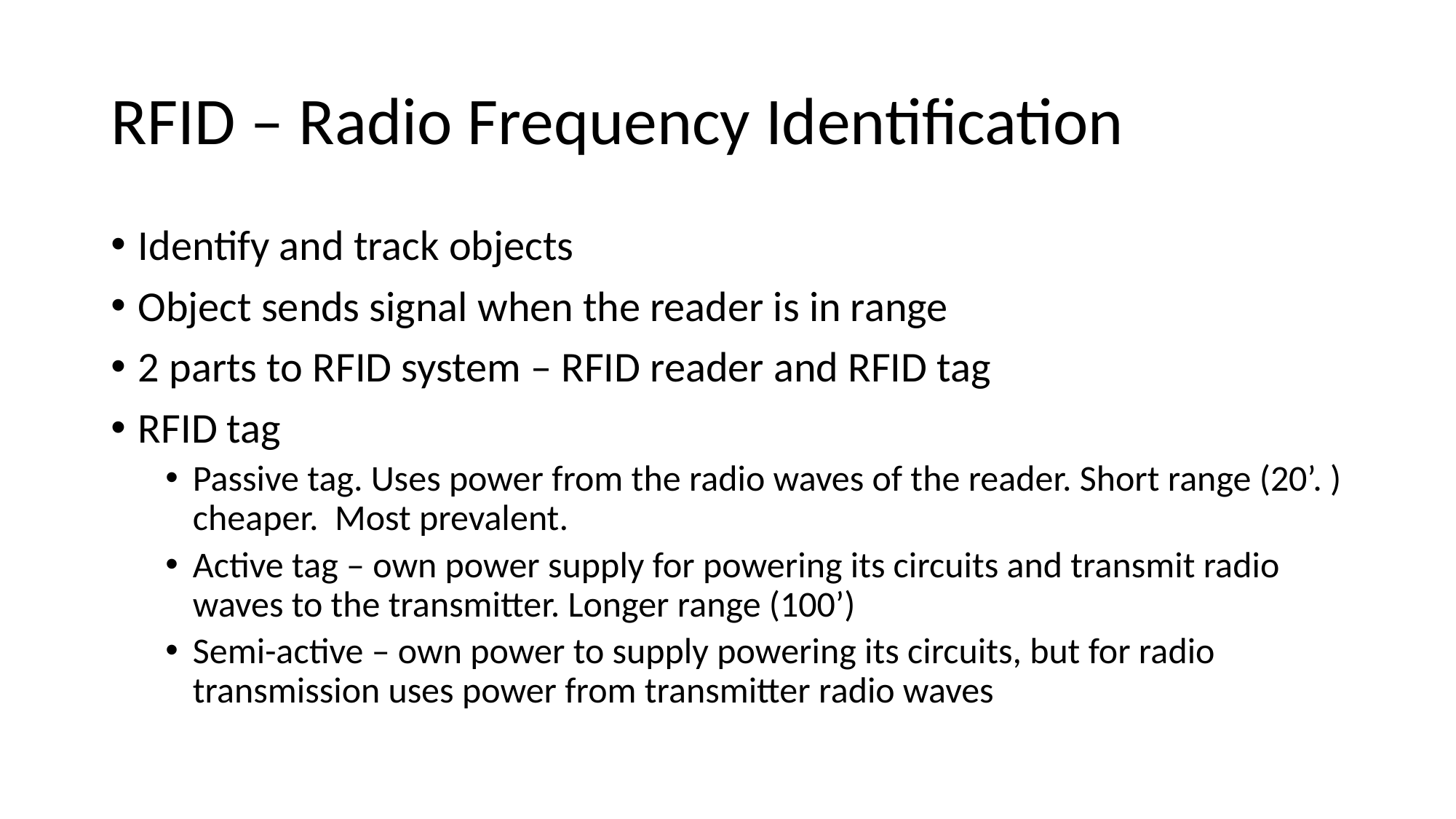

# RFID – Radio Frequency Identification
Identify and track objects
Object sends signal when the reader is in range
2 parts to RFID system – RFID reader and RFID tag
RFID tag
Passive tag. Uses power from the radio waves of the reader. Short range (20’. ) cheaper.  Most prevalent.
Active tag – own power supply for powering its circuits and transmit radio waves to the transmitter. Longer range (100’)
Semi-active – own power to supply powering its circuits, but for radio transmission uses power from transmitter radio waves